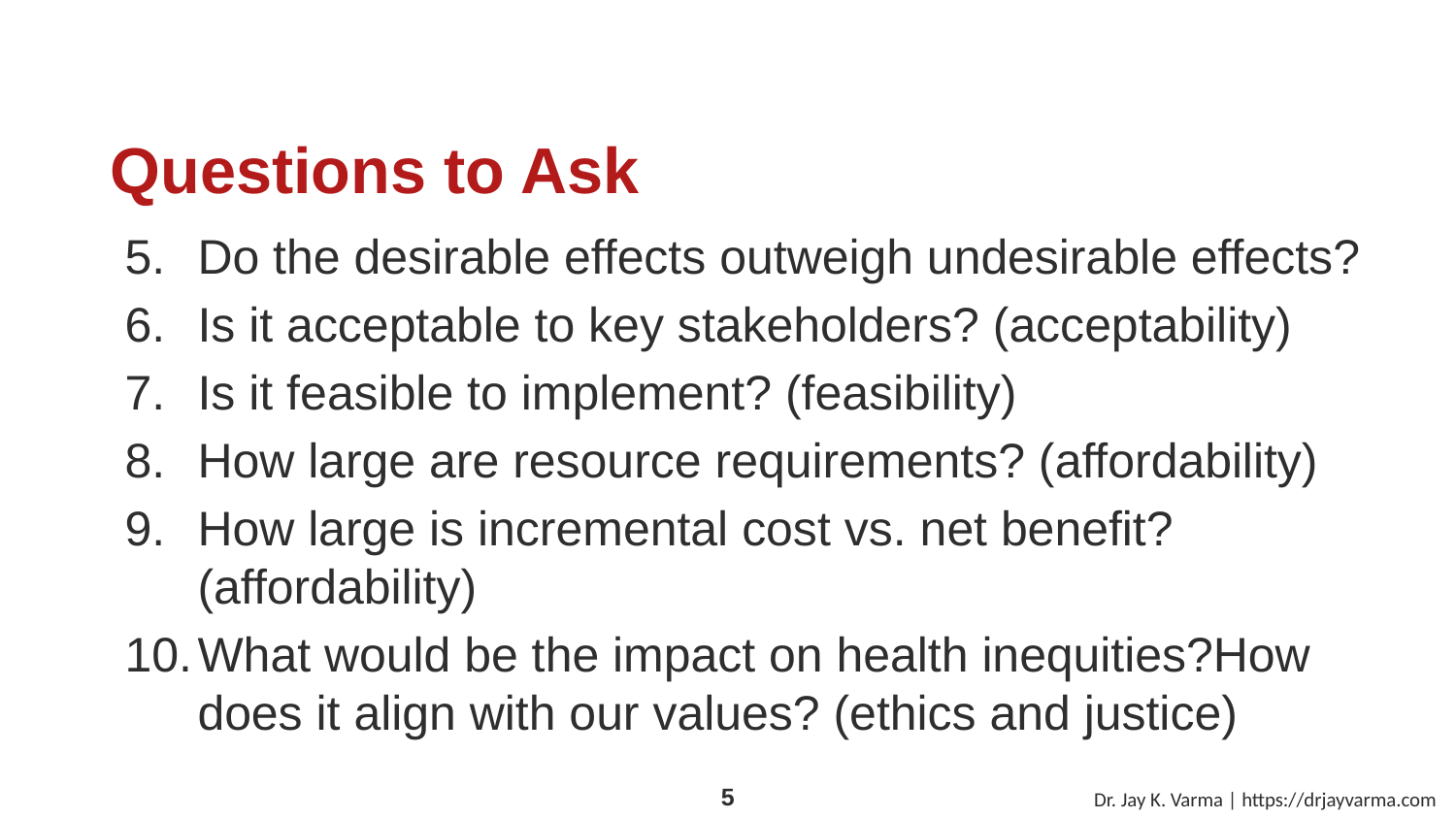

# Questions to Ask
Do the desirable effects outweigh undesirable effects?
Is it acceptable to key stakeholders? (acceptability)
Is it feasible to implement? (feasibility)
How large are resource requirements? (affordability)
How large is incremental cost vs. net benefit? (affordability)
What would be the impact on health inequities?How does it align with our values? (ethics and justice)

Dr. Jay K. Varma | https://drjayvarma.com